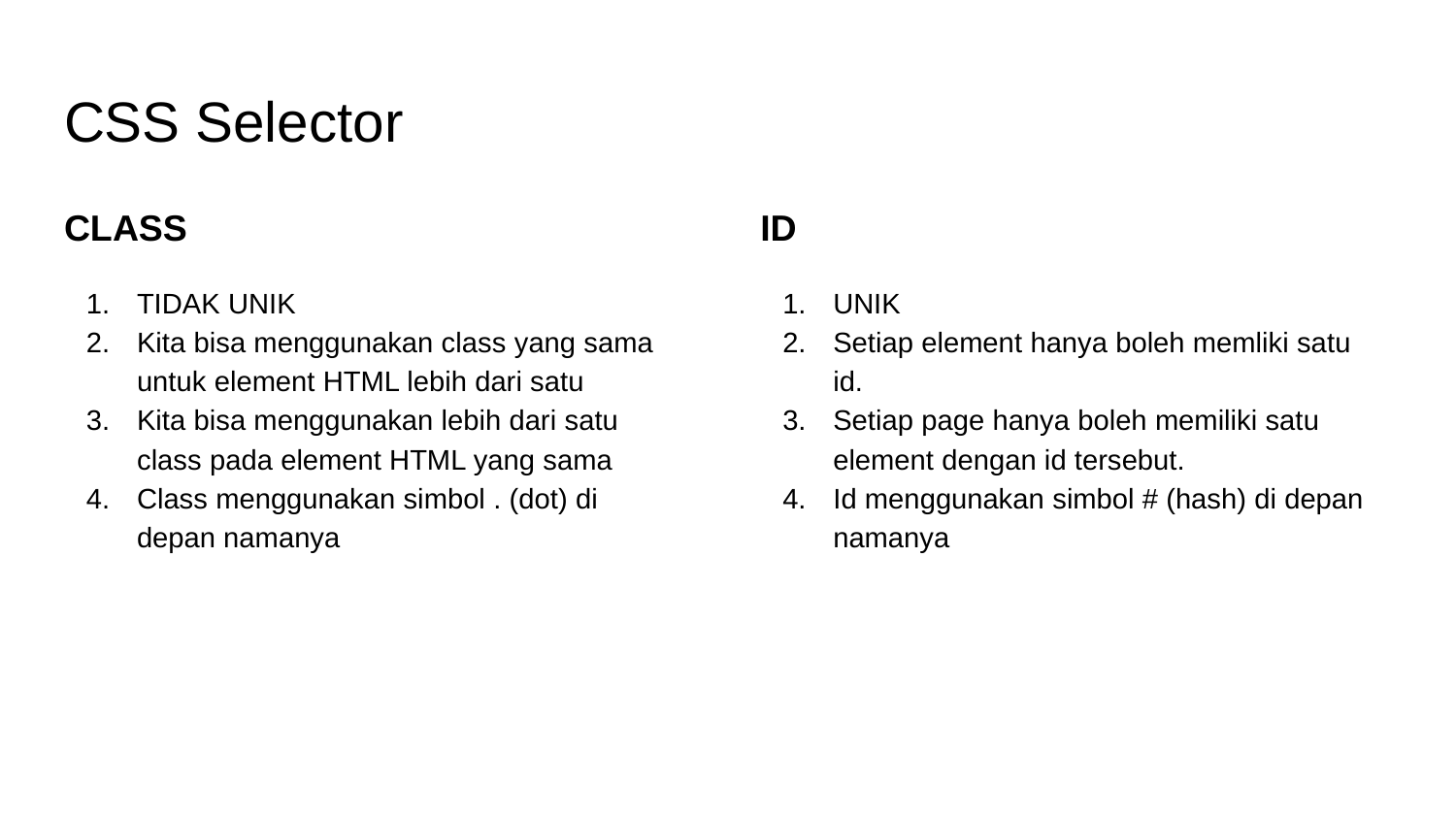

# CSS Selector
CLASS
TIDAK UNIK
Kita bisa menggunakan class yang sama untuk element HTML lebih dari satu
Kita bisa menggunakan lebih dari satu class pada element HTML yang sama
Class menggunakan simbol . (dot) di depan namanya
ID
UNIK
Setiap element hanya boleh memliki satu id.
Setiap page hanya boleh memiliki satu element dengan id tersebut.
Id menggunakan simbol # (hash) di depan namanya